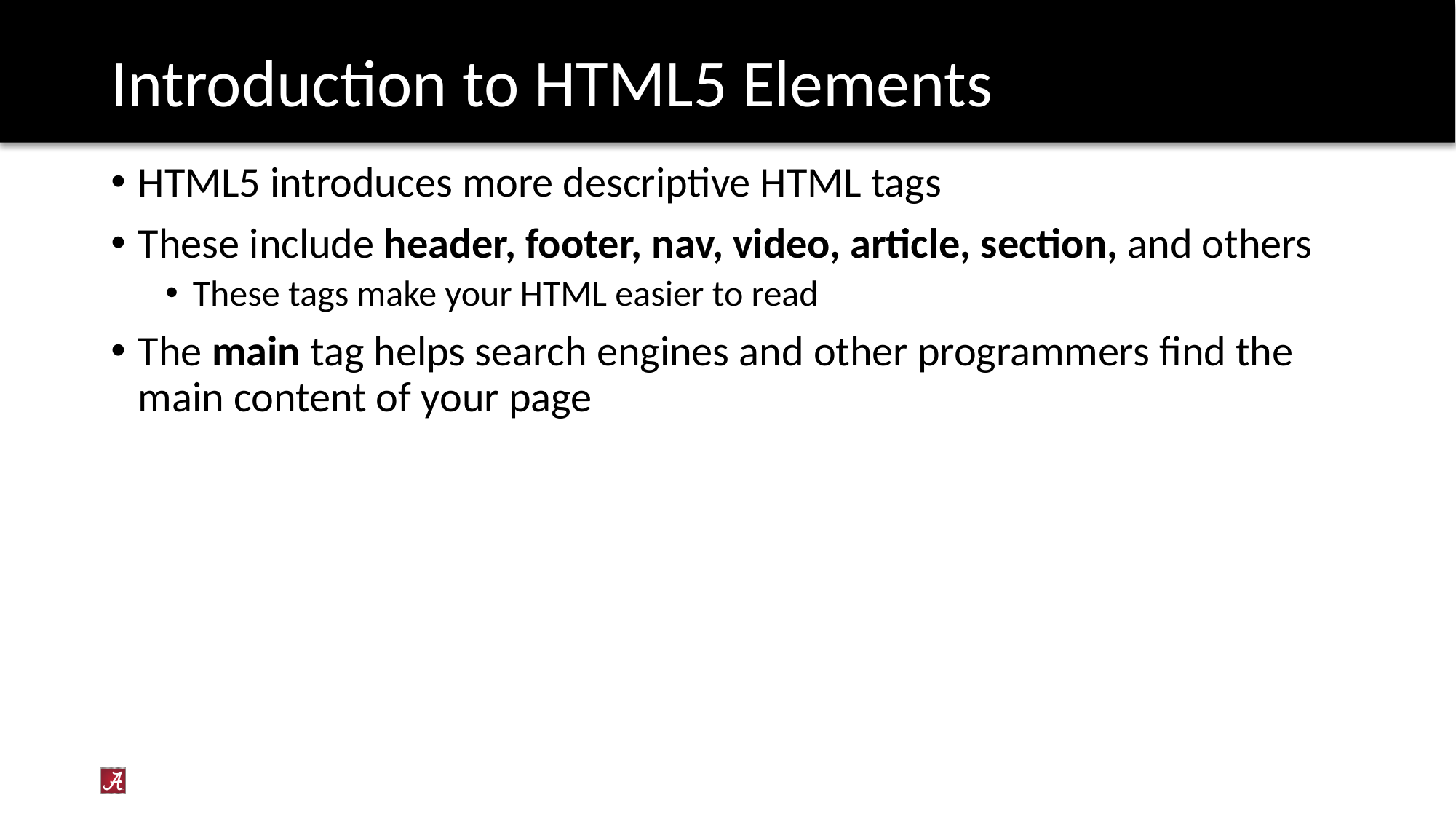

# Introduction to HTML5 Elements
HTML5 introduces more descriptive HTML tags
These include header, footer, nav, video, article, section, and others
These tags make your HTML easier to read
The main tag helps search engines and other programmers find the main content of your page